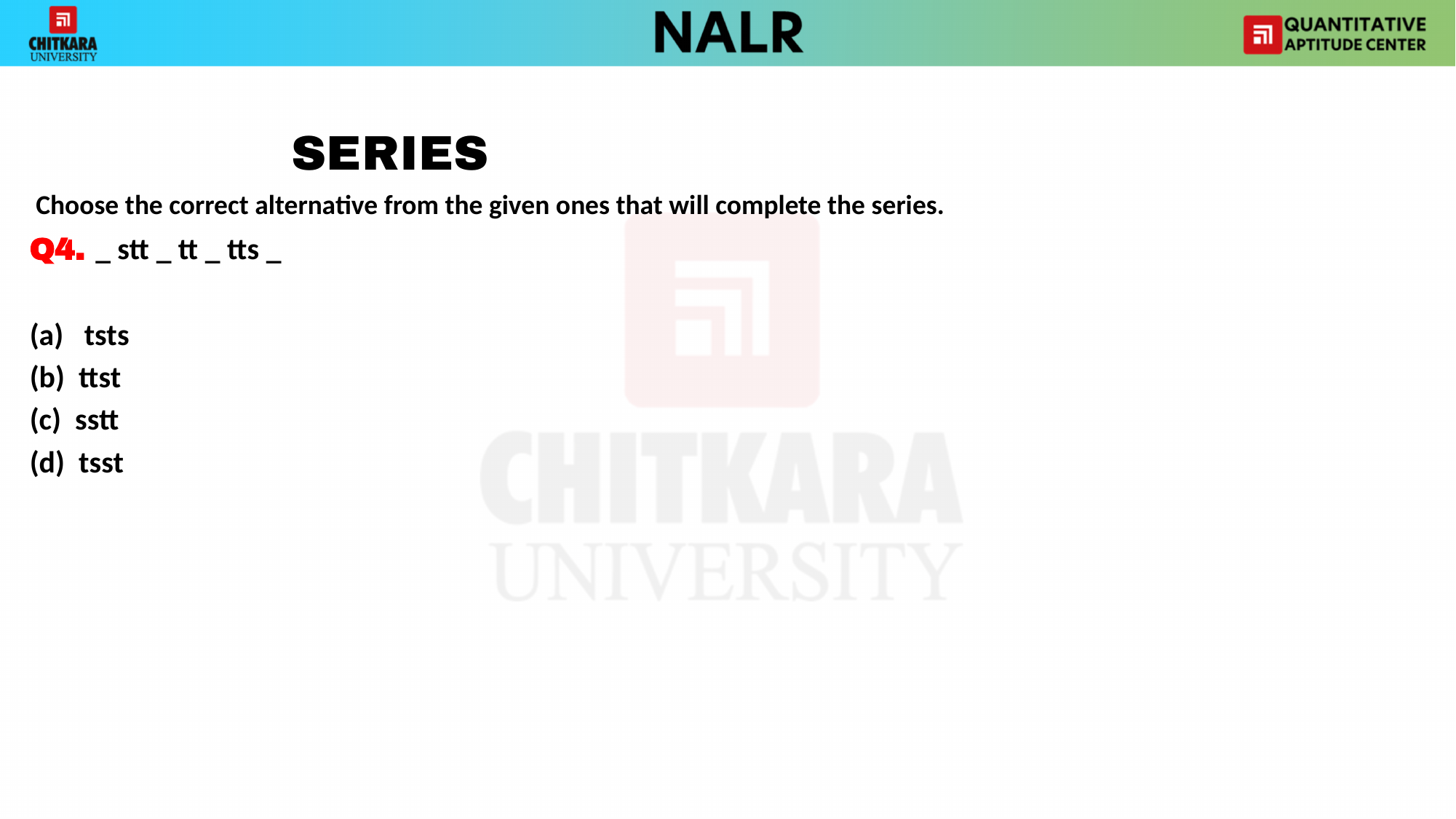

SERIES
 Choose the correct alternative from the given ones that will complete the series.
Q4. _ stt _ tt _ tts _

tsts
(b)  ttst
(c)  sstt
(d)  tsst